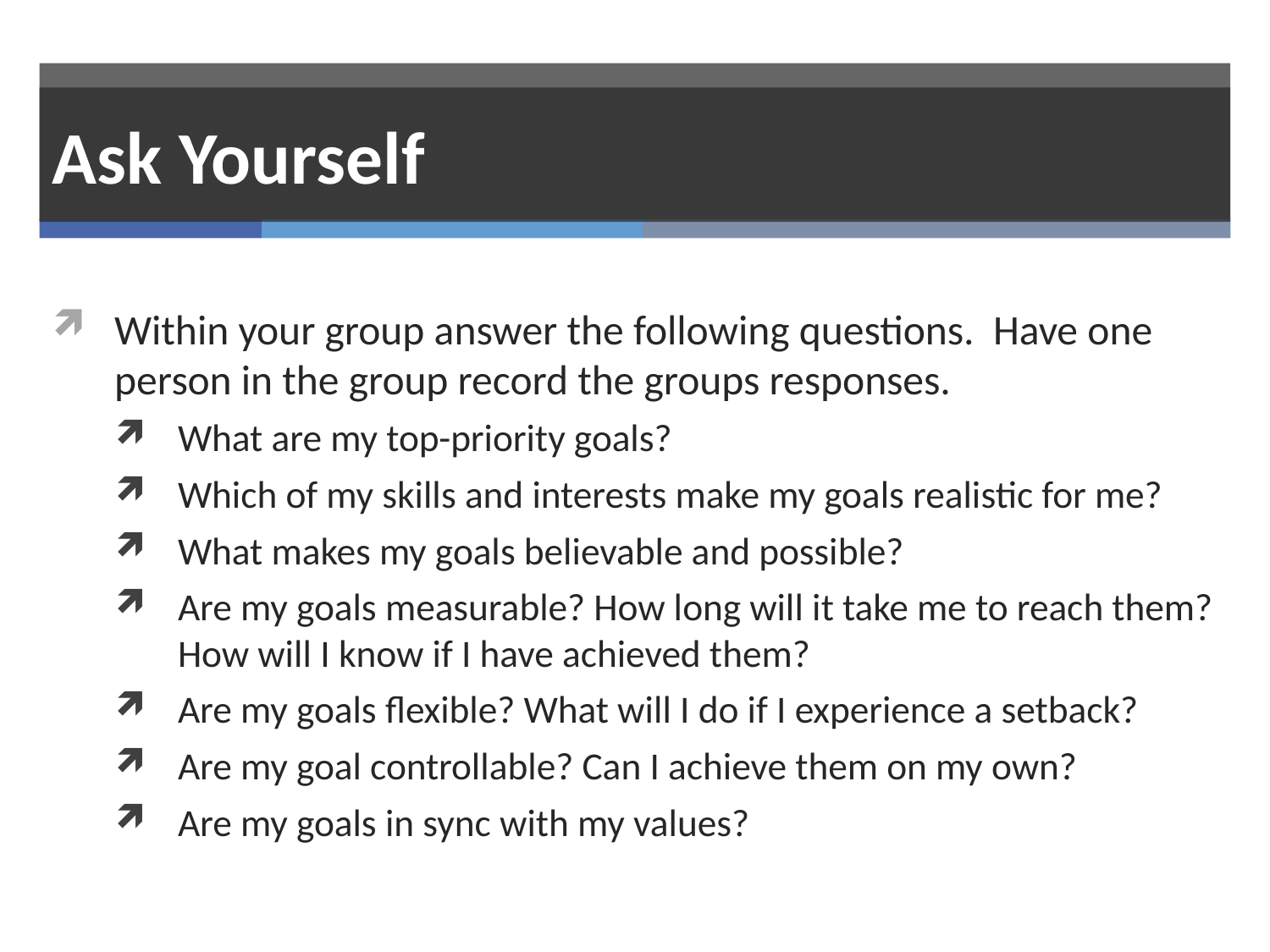

# Ask Yourself
Within your group answer the following questions.  Have one person in the group record the groups responses.
What are my top-priority goals?
Which of my skills and interests make my goals realistic for me?
What makes my goals believable and possible?
Are my goals measurable? How long will it take me to reach them? How will I know if I have achieved them?
Are my goals flexible? What will I do if I experience a setback?
Are my goal controllable? Can I achieve them on my own?
Are my goals in sync with my values?